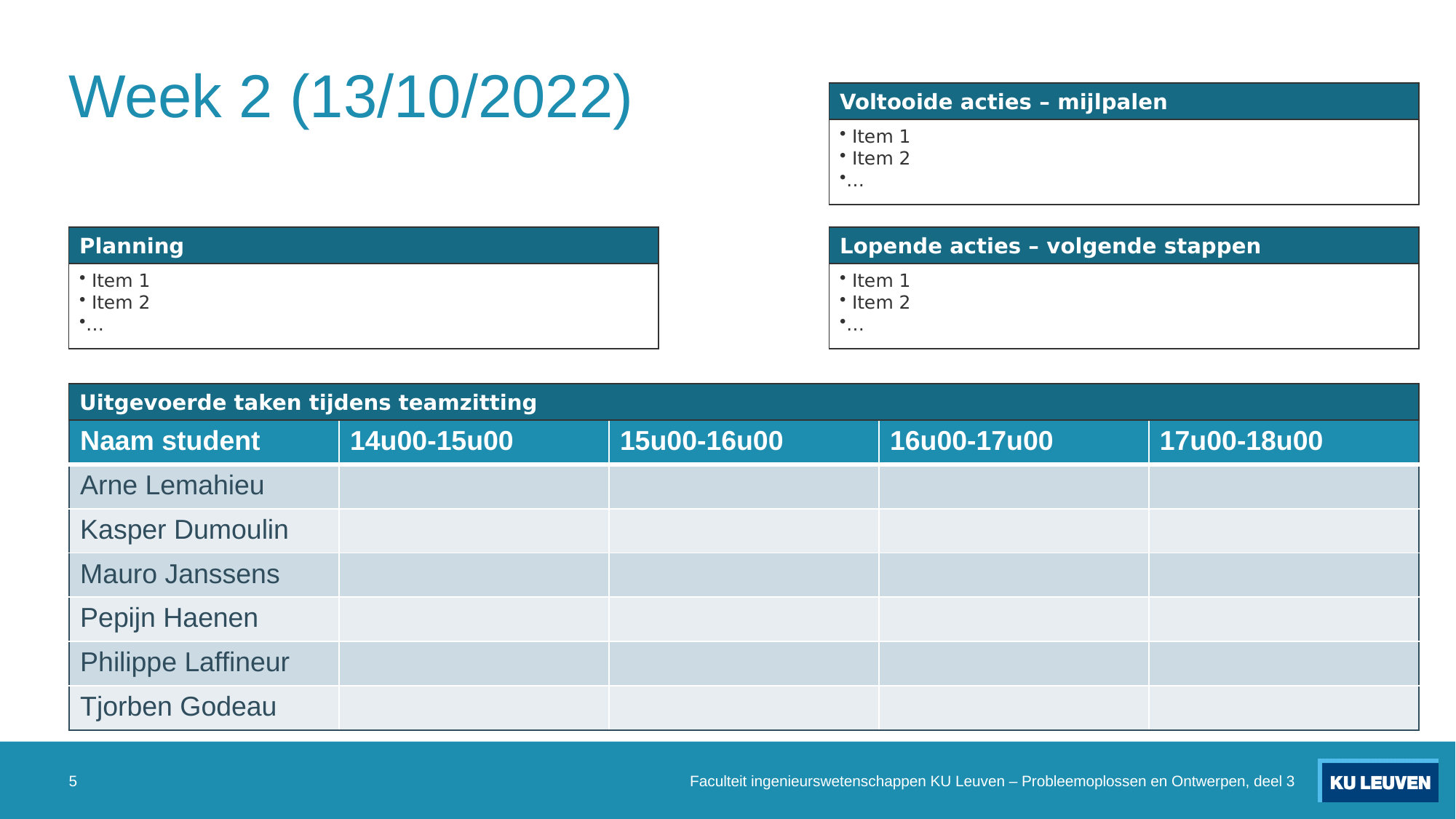

# Week 2 (13/10/2022)

Voltooide acties – mijlpalen
 Item 1
 Item 2
…

Planning

Lopende acties – volgende stappen
 Item 1
 Item 2
…
 Item 1
 Item 2
…
Uitgevoerde taken tijdens teamzitting
| Naam student | 14u00-15u00 | 15u00-16u00 | 16u00-17u00 | 17u00-18u00 |
| --- | --- | --- | --- | --- |
| Arne Lemahieu |  |  |  |  |
| Kasper Dumoulin |  |  |  |  |
| Mauro Janssens |  |  |  |  |
| Pepijn Haenen |  |  |  |  |
| Philippe Laffineur |  |  |  |  |
| Tjorben Godeau |  |  |  |  |
5
Faculteit ingenieurswetenschappen KU Leuven – Probleemoplossen en Ontwerpen, deel 3